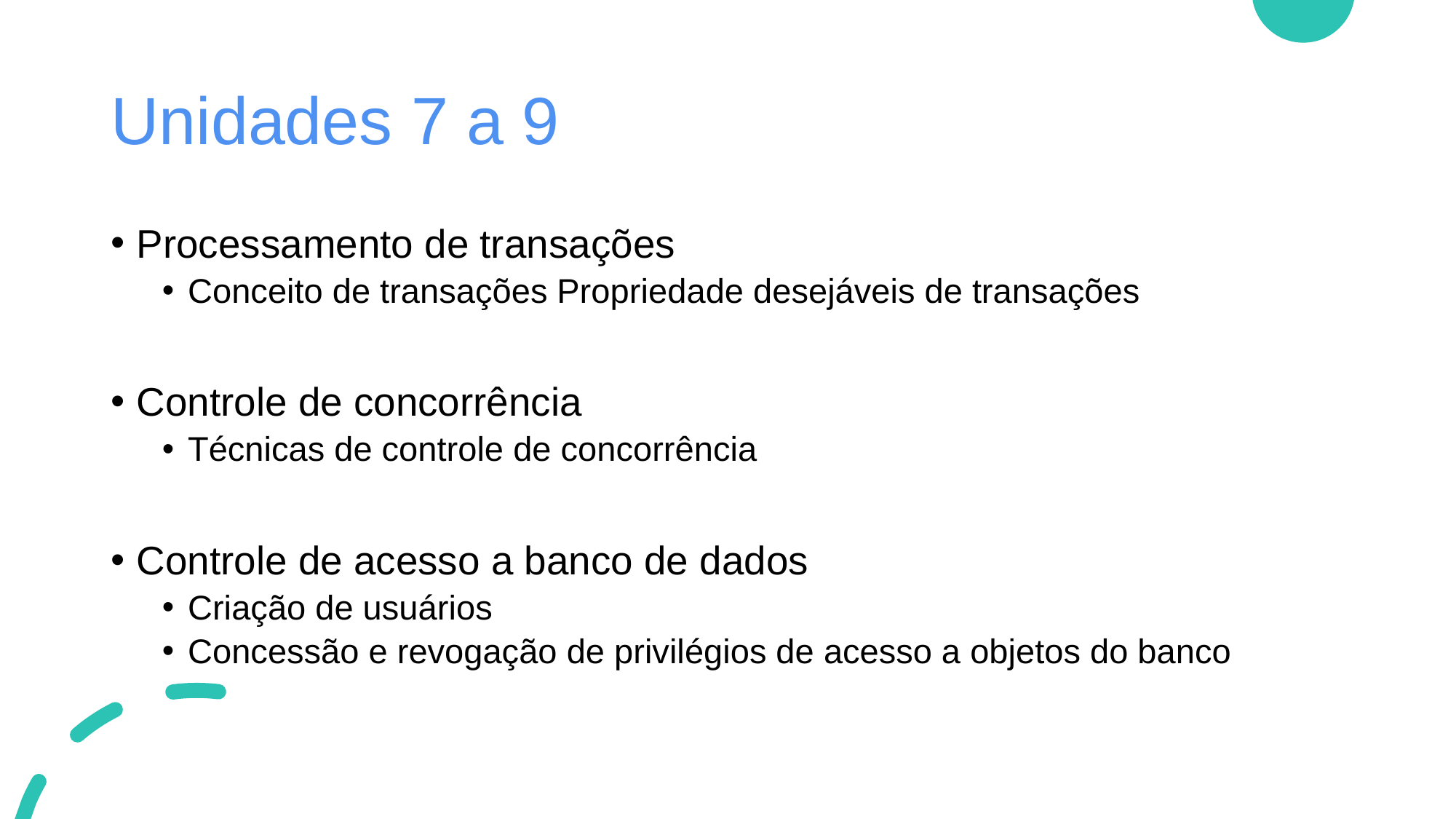

# Unidades 7 a 9
Processamento de transações
Conceito de transações Propriedade desejáveis de transações

Controle de concorrência
Técnicas de controle de concorrência

Controle de acesso a banco de dados
Criação de usuários
Concessão e revogação de privilégios de acesso a objetos do banco